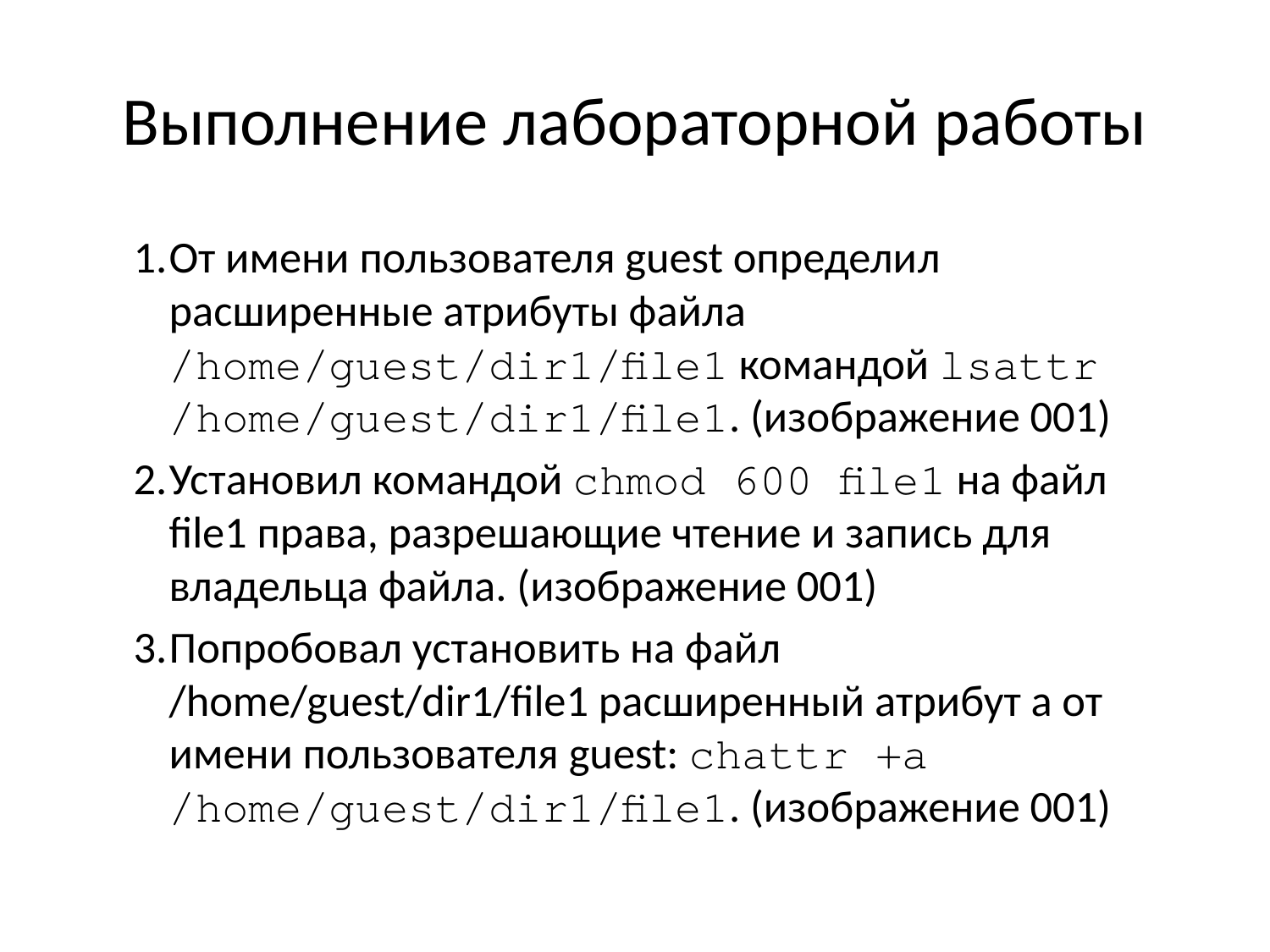

# Выполнение лабораторной работы
От имени пользователя guest определил расширенные атрибуты файла /home/guest/dir1/file1 командой lsattr /home/guest/dir1/file1. (изображение 001)
Установил командой chmod 600 file1 на файл file1 права, разрешающие чтение и запись для владельца файла. (изображение 001)
Попробовал установить на файл /home/guest/dir1/file1 расширенный атрибут a от имени пользователя guest: chattr +a /home/guest/dir1/file1. (изображение 001)